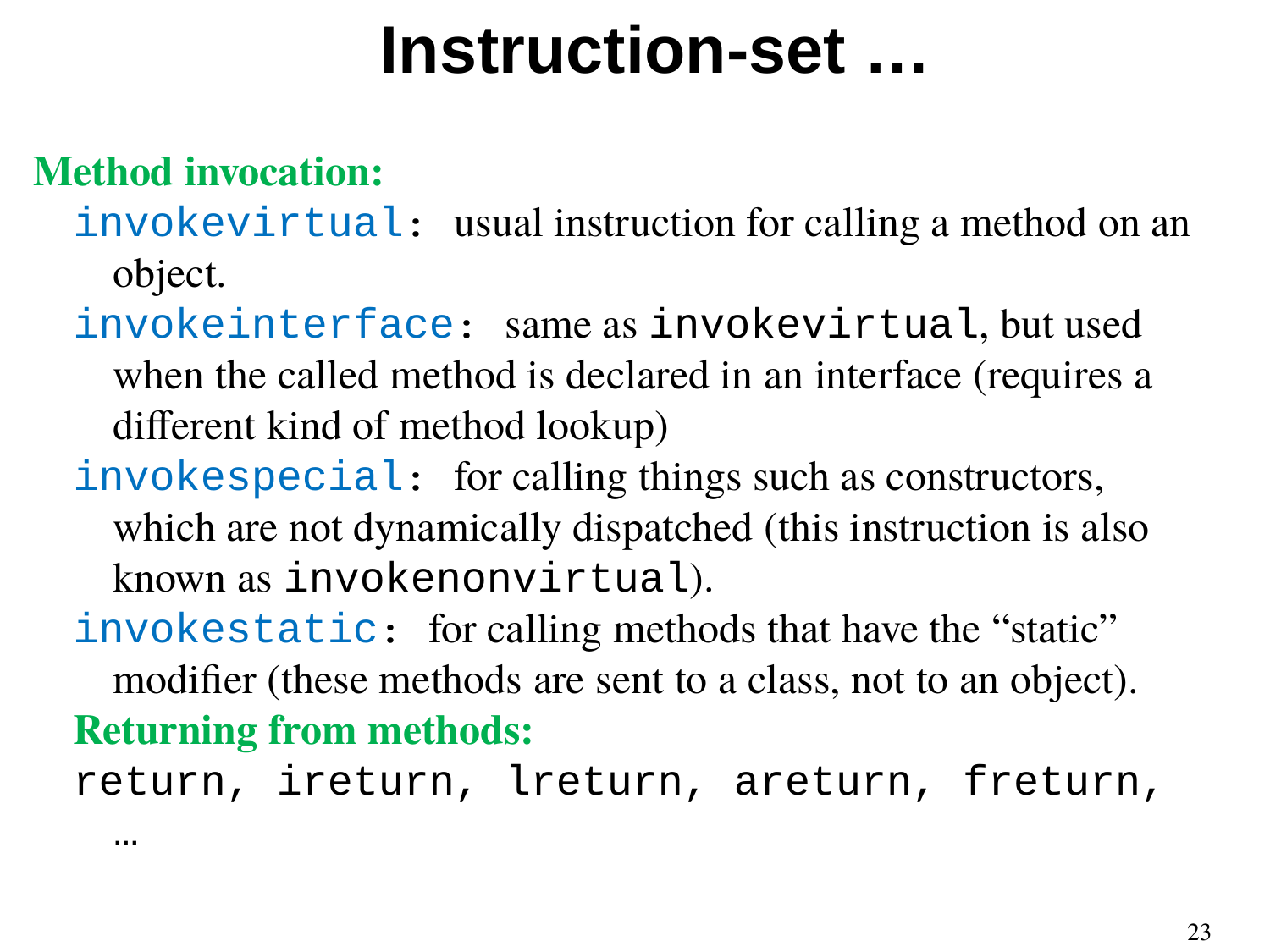

# Instruction-set …
Method invocation:
invokevirtual: usual instruction for calling a method on an object.
invokeinterface: same as invokevirtual, but used when the called method is declared in an interface (requires a different kind of method lookup)
invokespecial: for calling things such as constructors, which are not dynamically dispatched (this instruction is also known as invokenonvirtual).
invokestatic: for calling methods that have the “static” modifier (these methods are sent to a class, not to an object).
Returning from methods:
return, ireturn, lreturn, areturn, freturn, …
23